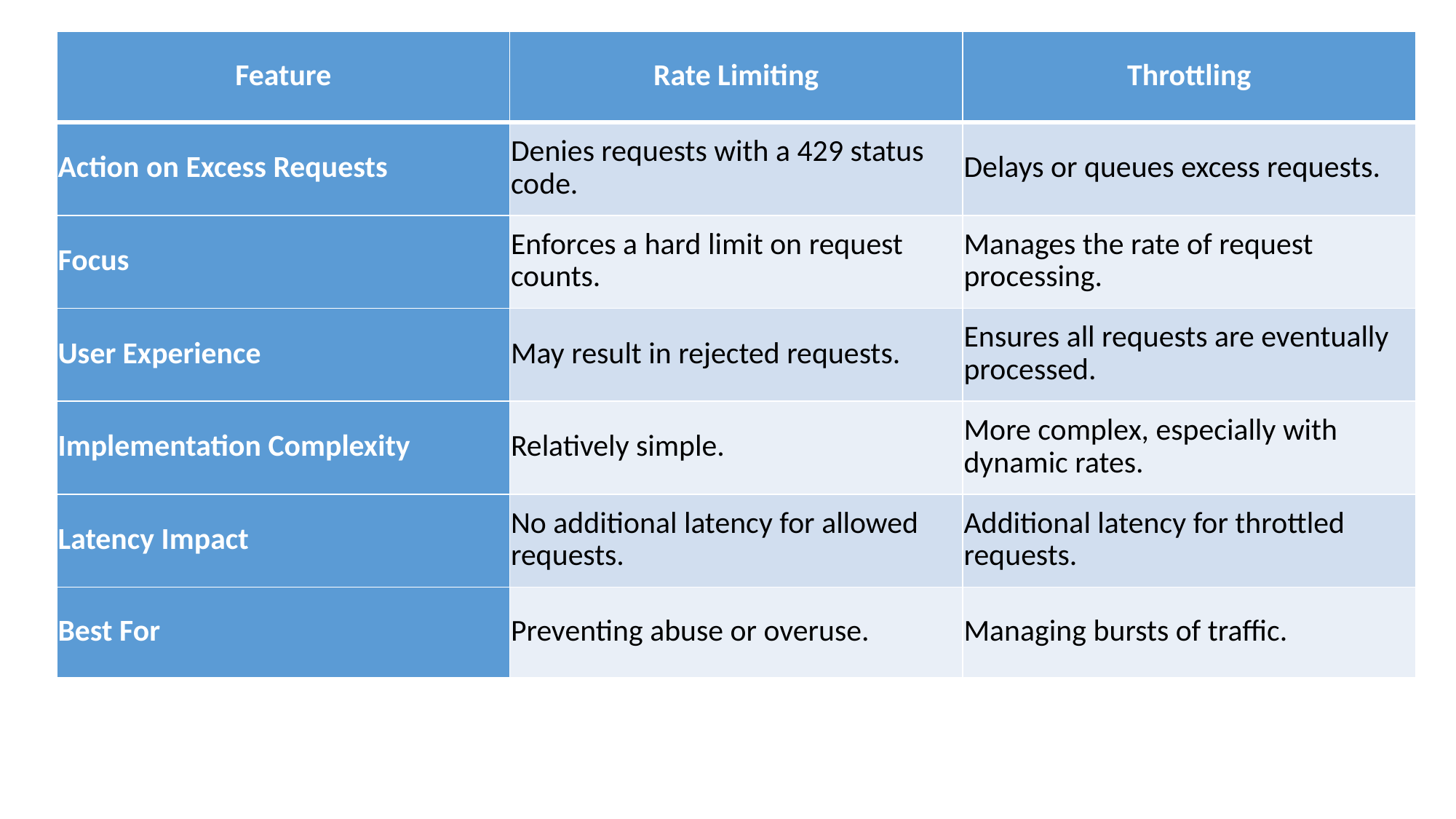

| Feature | Rate Limiting | Throttling |
| --- | --- | --- |
| Action on Excess Requests | Denies requests with a 429 status code. | Delays or queues excess requests. |
| Focus | Enforces a hard limit on request counts. | Manages the rate of request processing. |
| User Experience | May result in rejected requests. | Ensures all requests are eventually processed. |
| Implementation Complexity | Relatively simple. | More complex, especially with dynamic rates. |
| Latency Impact | No additional latency for allowed requests. | Additional latency for throttled requests. |
| Best For | Preventing abuse or overuse. | Managing bursts of traffic. |
#